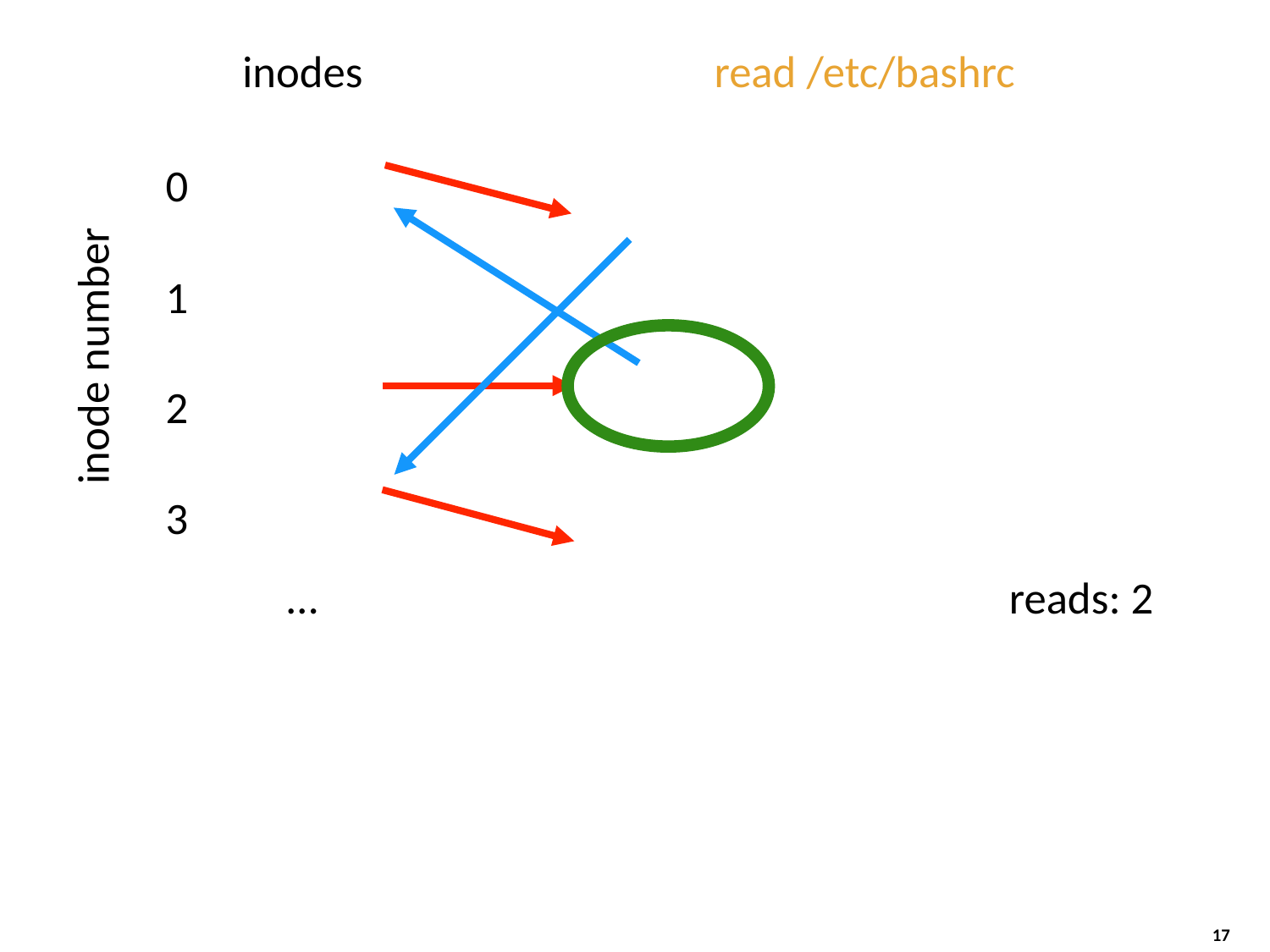

inodes
read /etc/bashrc
location
size=12
0

 “bashrc”: 3, …

location
size
1
inode number

location
size
 “etc”: 0, …
2

location
size=6
3

 # settings: …
…
reads: 2